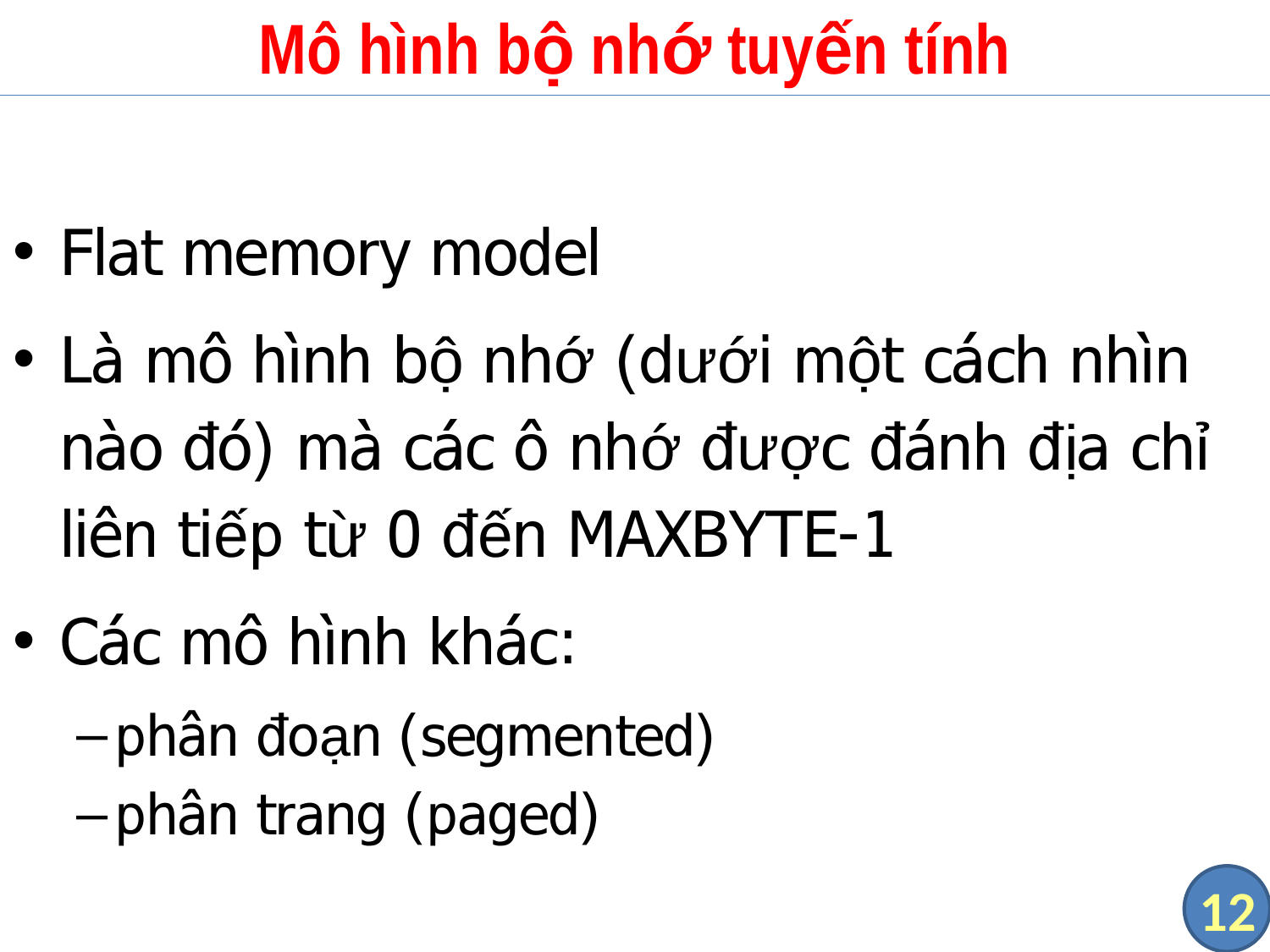

# Mô hình bộ nhớ tuyến tính
Flat memory model
Là mô hình bộ nhớ (dưới một cách nhìn nào đó) mà các ô nhớ được đánh địa chỉ liên tiếp từ 0 đến MAXBYTE-1
Các mô hình khác:
phân đoạn (segmented)
phân trang (paged)
12